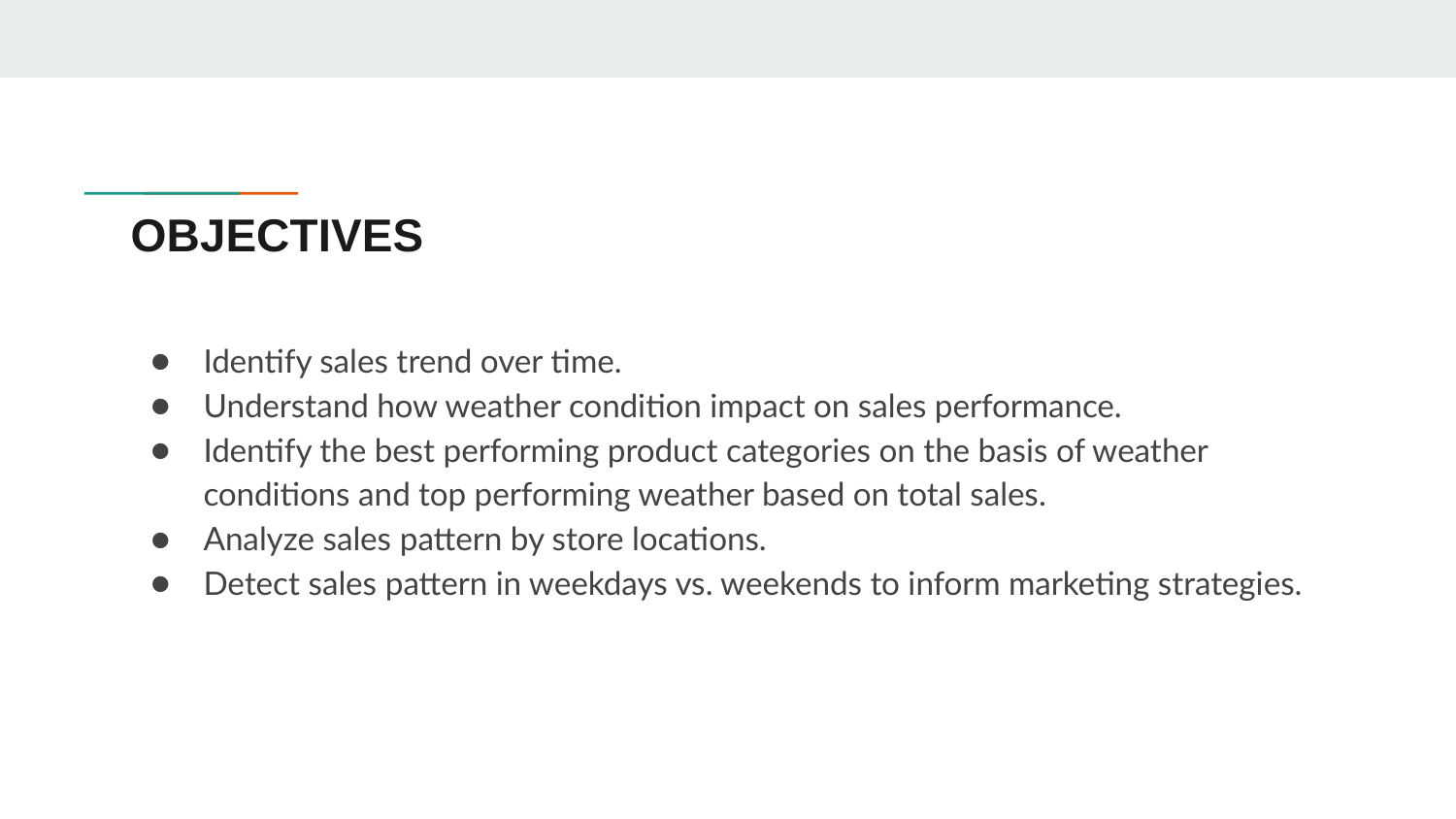

# OBJECTIVES
Identify sales trend over time.
Understand how weather condition impact on sales performance.
Identify the best performing product categories on the basis of weather conditions and top performing weather based on total sales.
Analyze sales pattern by store locations.
Detect sales pattern in weekdays vs. weekends to inform marketing strategies.